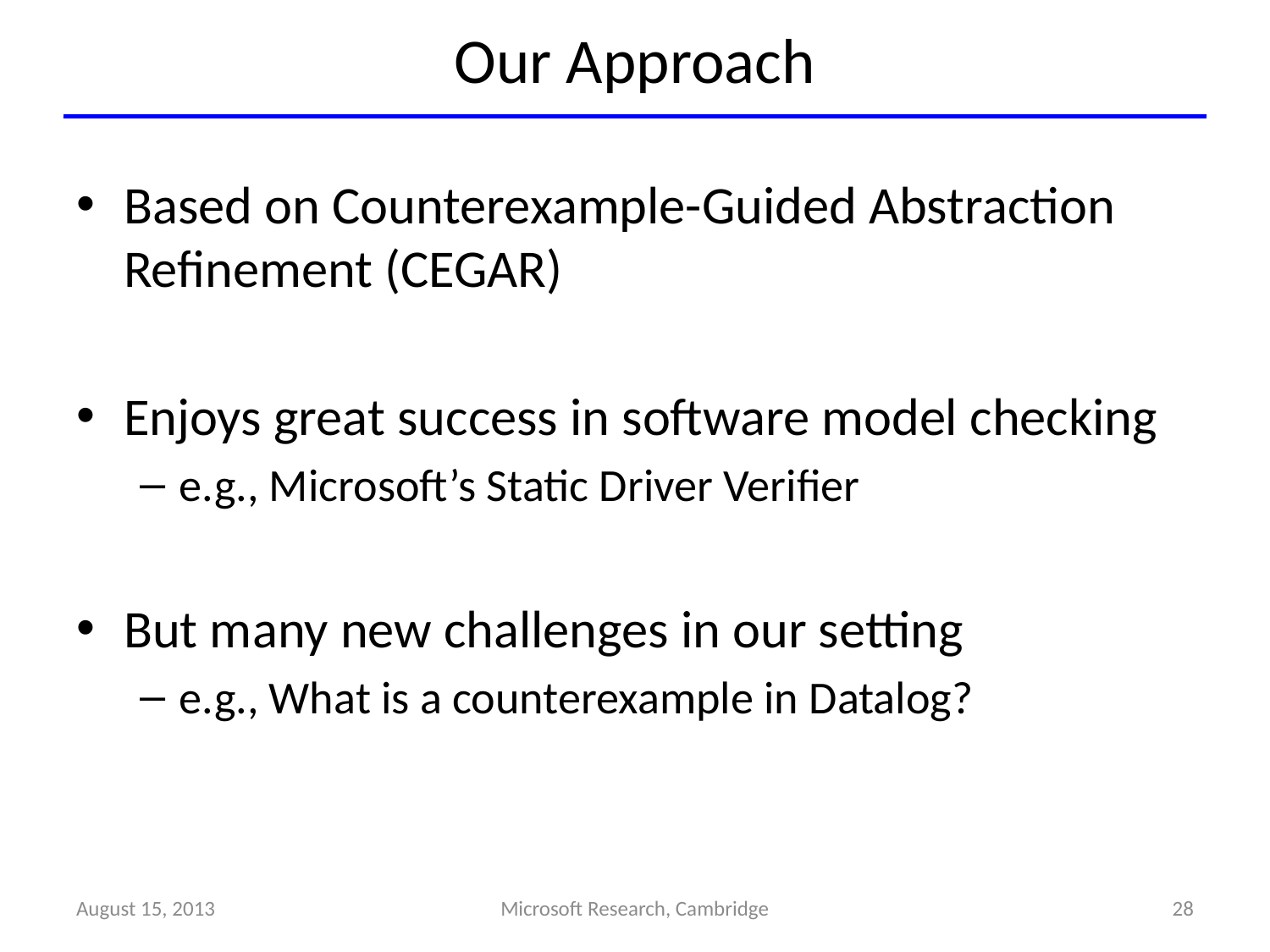

# Our Approach
Based on Counterexample-Guided Abstraction Refinement (CEGAR)

Enjoys great success in software model checking
e.g., Microsoft’s Static Driver Verifier

But many new challenges in our setting
e.g., What is a counterexample in Datalog?

August 15, 2013
Microsoft Research, Cambridge
28